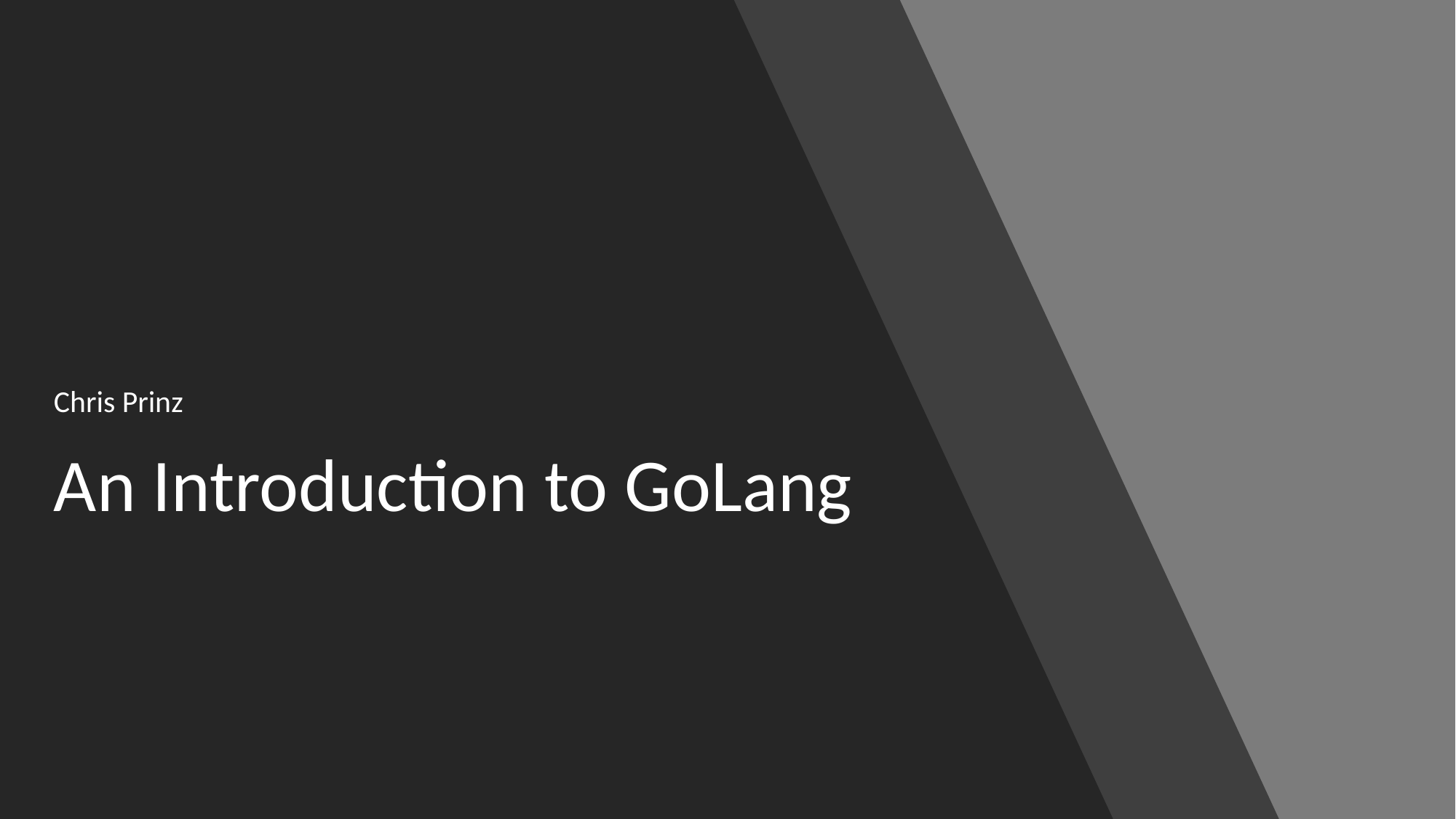

Chris Prinz
# An Introduction to GoLang